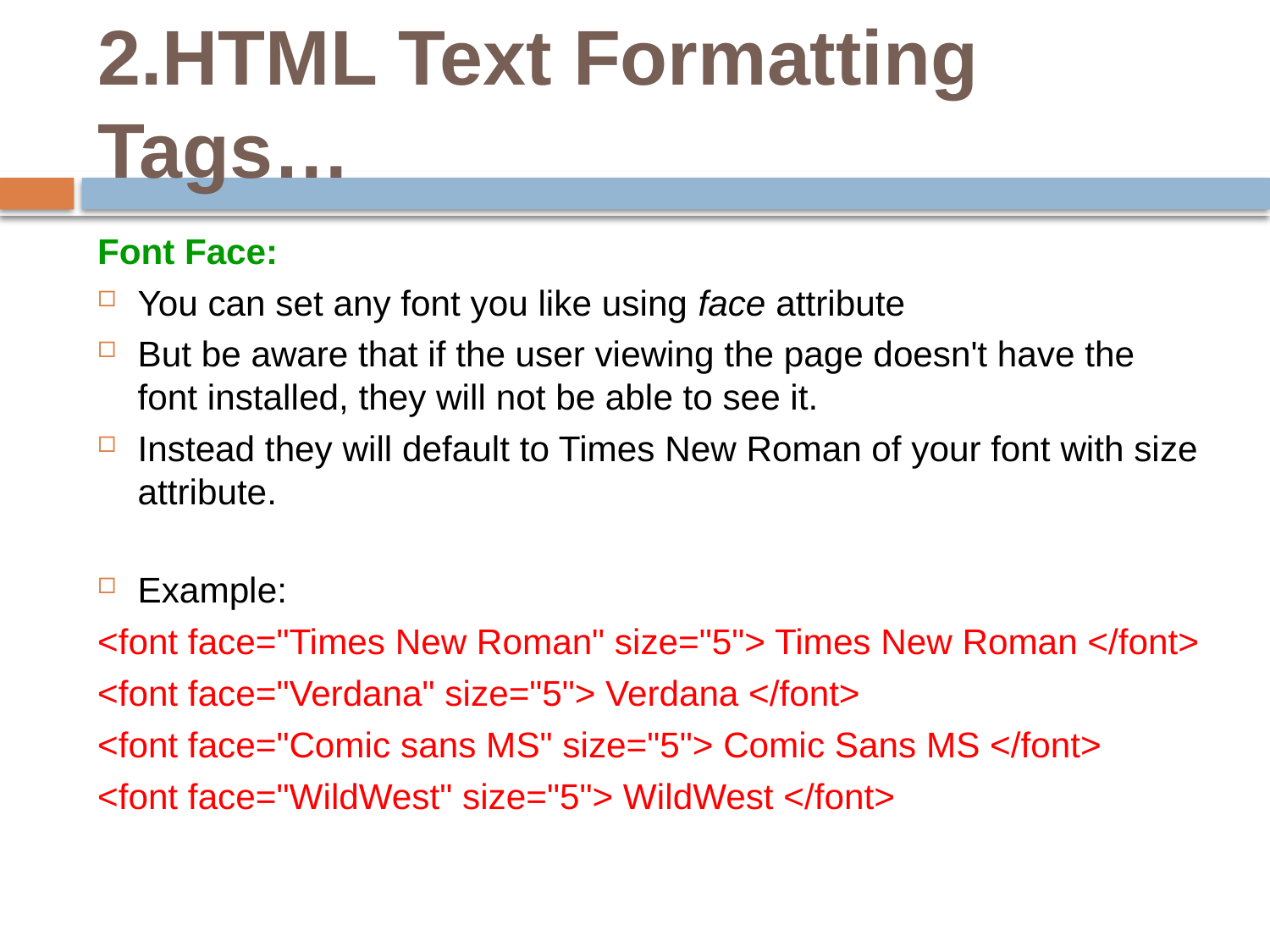

# 2.HTML Text Formatting Tags…
Font Face:
You can set any font you like using face attribute
But be aware that if the user viewing the page doesn't have the font installed, they will not be able to see it.
Instead they will default to Times New Roman of your font with size attribute.

Example:
<font face="Times New Roman" size="5"> Times New Roman </font>
<font face="Verdana" size="5"> Verdana </font>
<font face="Comic sans MS" size="5"> Comic Sans MS </font>
<font face="WildWest" size="5"> WildWest </font>